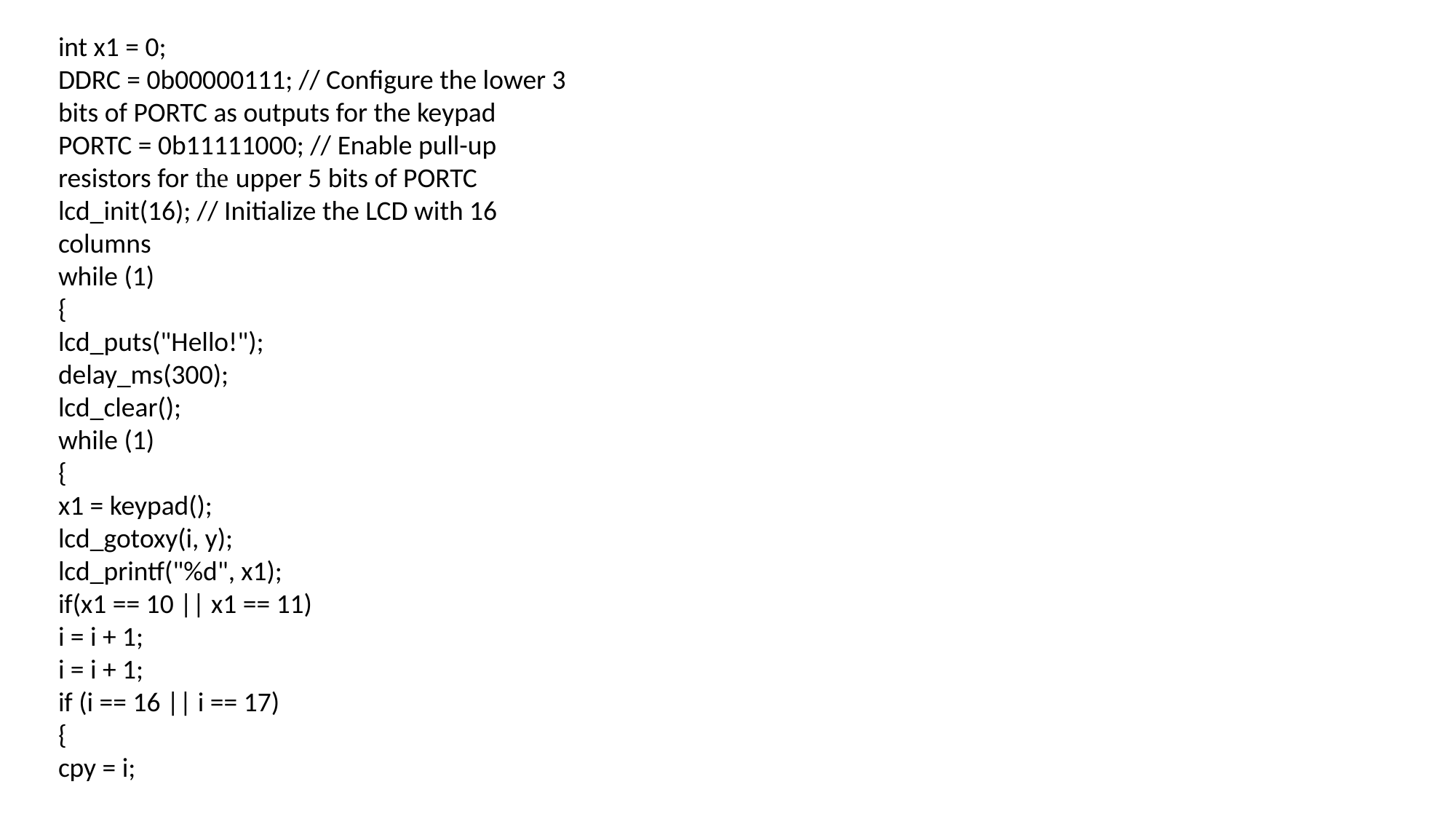

int x1 = 0;
DDRC = 0b00000111; // Configure the lower 3
bits of PORTC as outputs for the keypad
PORTC = 0b11111000; // Enable pull-up
resistors for the upper 5 bits of PORTC
lcd_init(16); // Initialize the LCD with 16
columns
while (1)
{
lcd_puts("Hello!");
delay_ms(300);
lcd_clear();
while (1)
{
x1 = keypad();
lcd_gotoxy(i, y);
lcd_printf("%d", x1);
if(x1 == 10 || x1 == 11)
i = i + 1;
i = i + 1;
if (i == 16 || i == 17)
{
cpy = i;